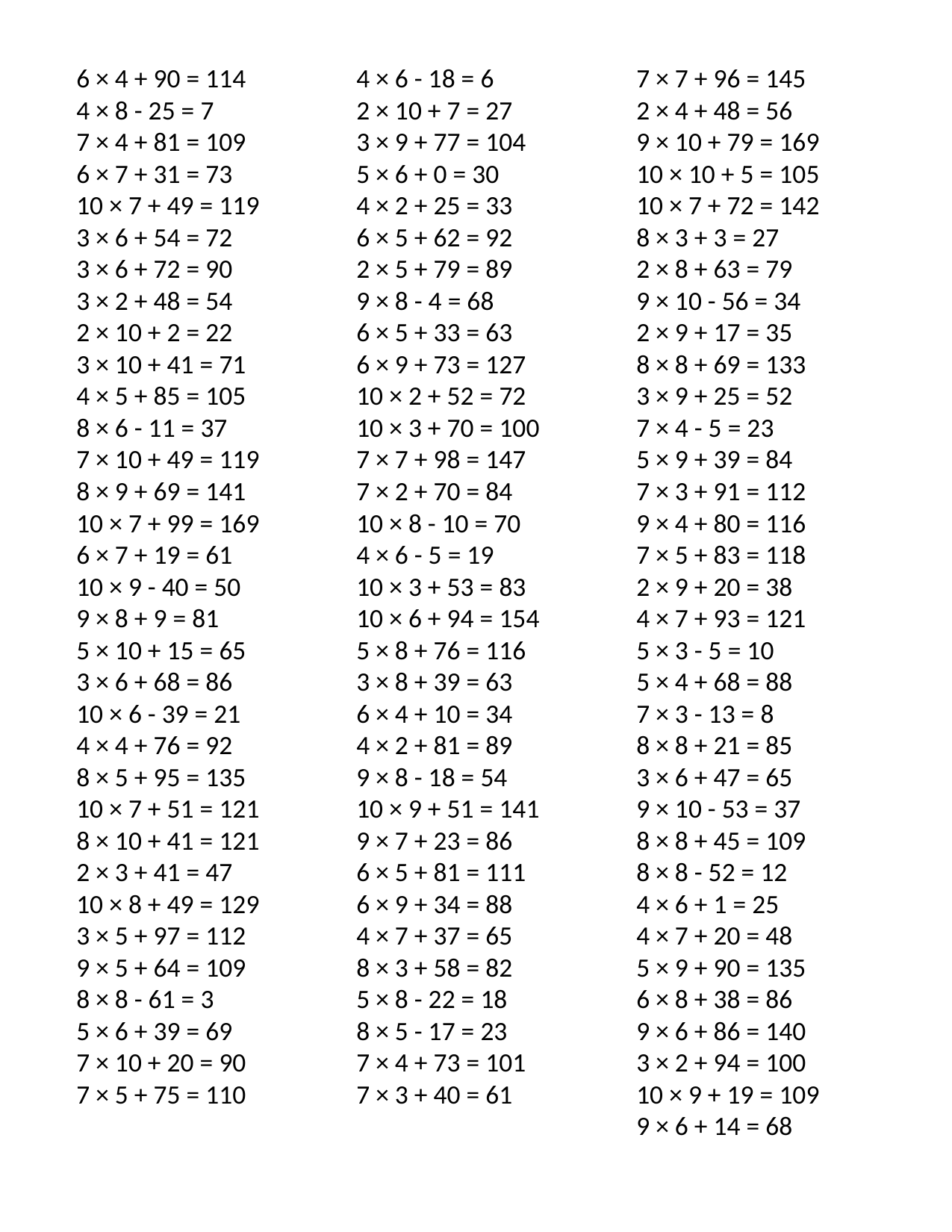

6 × 4 + 90 = 114
4 × 8 - 25 = 7
7 × 4 + 81 = 109
6 × 7 + 31 = 73
10 × 7 + 49 = 119
3 × 6 + 54 = 72
3 × 6 + 72 = 90
3 × 2 + 48 = 54
2 × 10 + 2 = 22
3 × 10 + 41 = 71
4 × 5 + 85 = 105
8 × 6 - 11 = 37
7 × 10 + 49 = 119
8 × 9 + 69 = 141
10 × 7 + 99 = 169
6 × 7 + 19 = 61
10 × 9 - 40 = 50
9 × 8 + 9 = 81
5 × 10 + 15 = 65
3 × 6 + 68 = 86
10 × 6 - 39 = 21
4 × 4 + 76 = 92
8 × 5 + 95 = 135
10 × 7 + 51 = 121
8 × 10 + 41 = 121
2 × 3 + 41 = 47
10 × 8 + 49 = 129
3 × 5 + 97 = 112
9 × 5 + 64 = 109
8 × 8 - 61 = 3
5 × 6 + 39 = 69
7 × 10 + 20 = 90
7 × 5 + 75 = 110

4 × 6 - 18 = 6
2 × 10 + 7 = 27
3 × 9 + 77 = 104
5 × 6 + 0 = 30
4 × 2 + 25 = 33
6 × 5 + 62 = 92
2 × 5 + 79 = 89
9 × 8 - 4 = 68
6 × 5 + 33 = 63
6 × 9 + 73 = 127
10 × 2 + 52 = 72
10 × 3 + 70 = 100
7 × 7 + 98 = 147
7 × 2 + 70 = 84
10 × 8 - 10 = 70
4 × 6 - 5 = 19
10 × 3 + 53 = 83
10 × 6 + 94 = 154
5 × 8 + 76 = 116
3 × 8 + 39 = 63
6 × 4 + 10 = 34
4 × 2 + 81 = 89
9 × 8 - 18 = 54
10 × 9 + 51 = 141
9 × 7 + 23 = 86
6 × 5 + 81 = 111
6 × 9 + 34 = 88
4 × 7 + 37 = 65
8 × 3 + 58 = 82
5 × 8 - 22 = 18
8 × 5 - 17 = 23
7 × 4 + 73 = 101
7 × 3 + 40 = 61

7 × 7 + 96 = 145
2 × 4 + 48 = 56
9 × 10 + 79 = 169
10 × 10 + 5 = 105
10 × 7 + 72 = 142
8 × 3 + 3 = 27
2 × 8 + 63 = 79
9 × 10 - 56 = 34
2 × 9 + 17 = 35
8 × 8 + 69 = 133
3 × 9 + 25 = 52
7 × 4 - 5 = 23
5 × 9 + 39 = 84
7 × 3 + 91 = 112
9 × 4 + 80 = 116
7 × 5 + 83 = 118
2 × 9 + 20 = 38
4 × 7 + 93 = 121
5 × 3 - 5 = 10
5 × 4 + 68 = 88
7 × 3 - 13 = 8
8 × 8 + 21 = 85
3 × 6 + 47 = 65
9 × 10 - 53 = 37
8 × 8 + 45 = 109
8 × 8 - 52 = 12
4 × 6 + 1 = 25
4 × 7 + 20 = 48
5 × 9 + 90 = 135
6 × 8 + 38 = 86
9 × 6 + 86 = 140
3 × 2 + 94 = 100
10 × 9 + 19 = 109
9 × 6 + 14 = 68